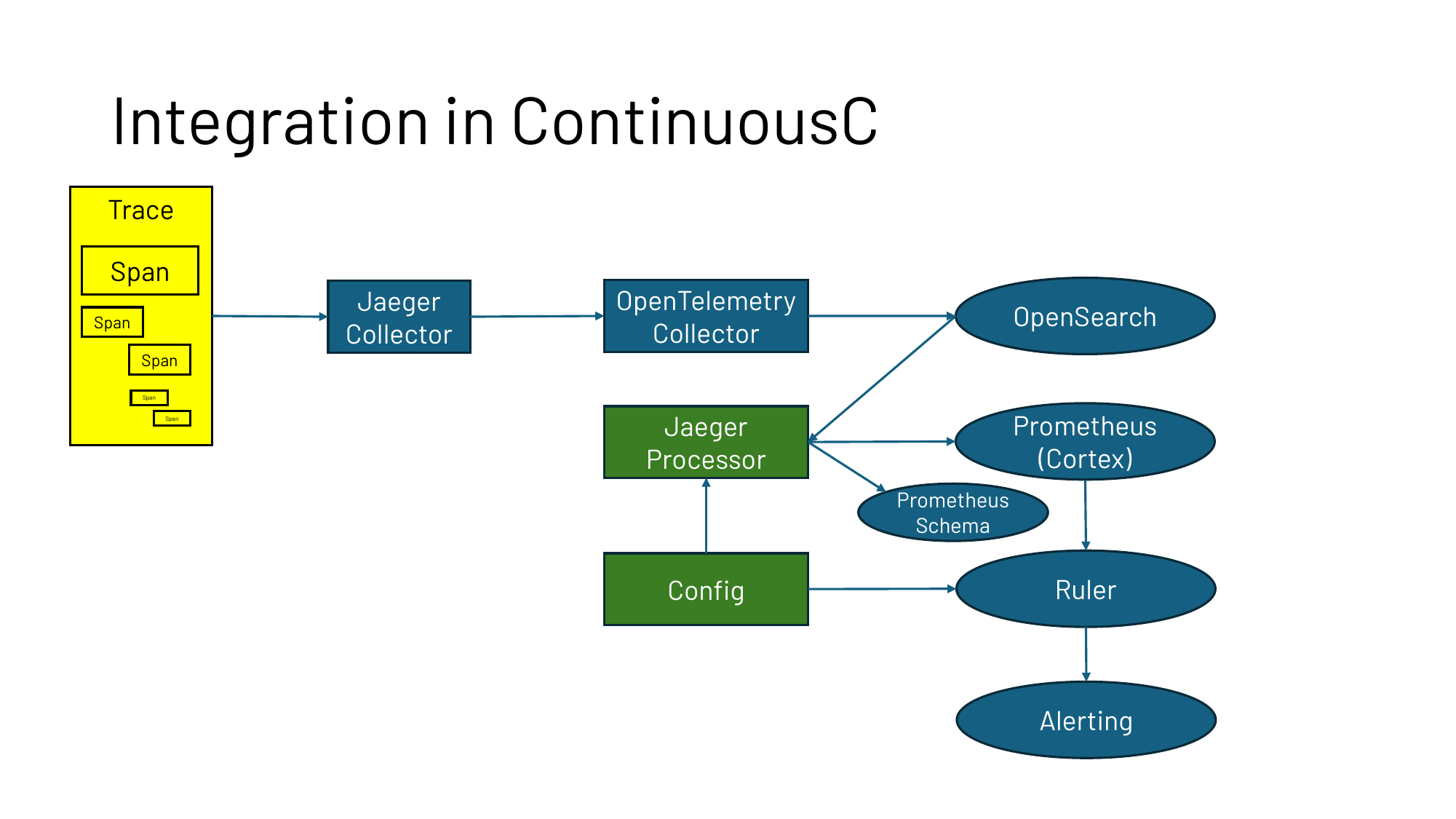

# Integration in ContinuousC
Trace
Span
OpenSearch
OpenTelemetry Collector
Jaeger Collector
Span
Span
Span
Prometheus (Cortex)
Jaeger Processor
Span
Prometheus Schema
Ruler
Config
Alerting